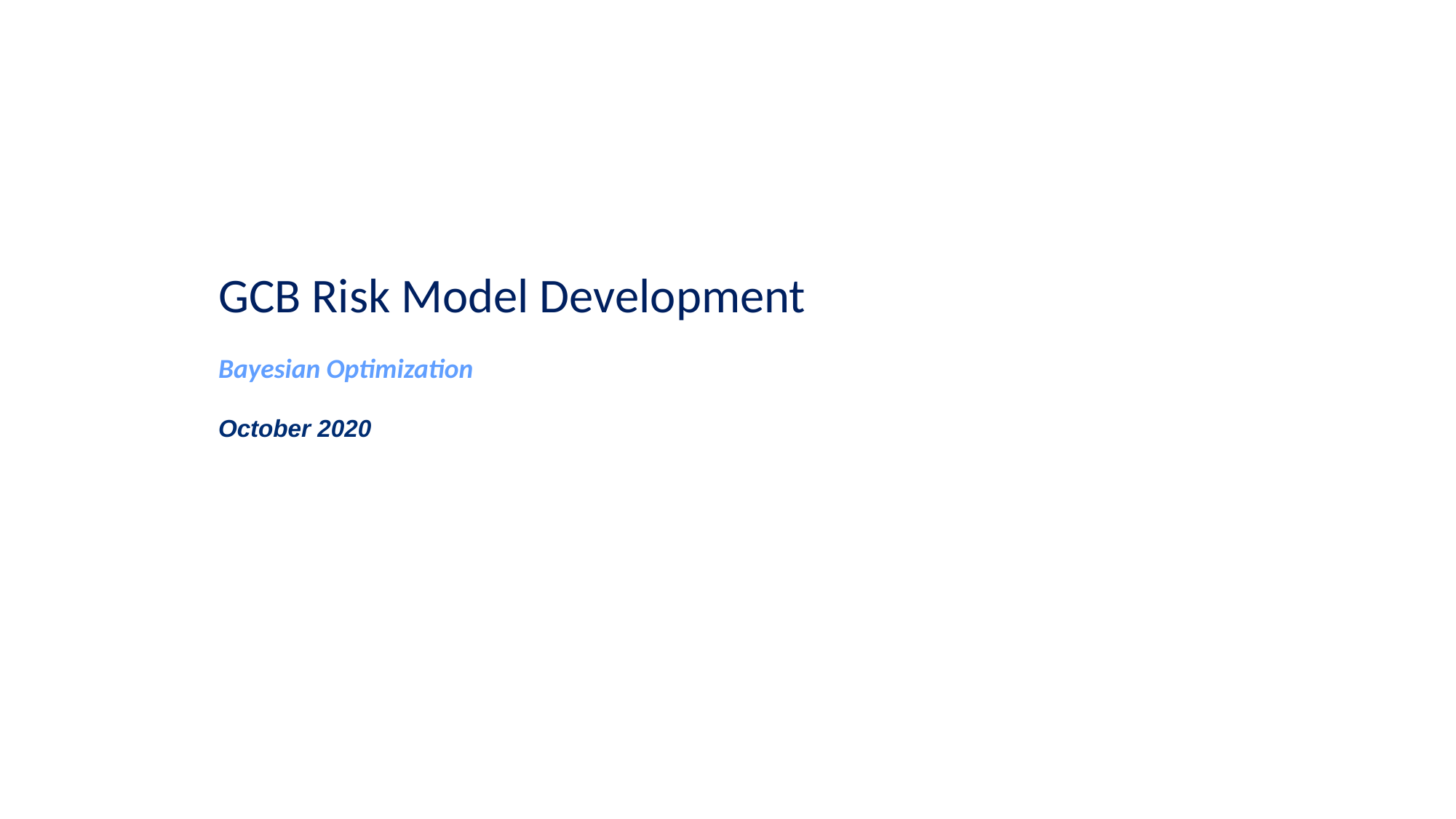

GCB Risk Model Development
Bayesian Optimization

October 2020